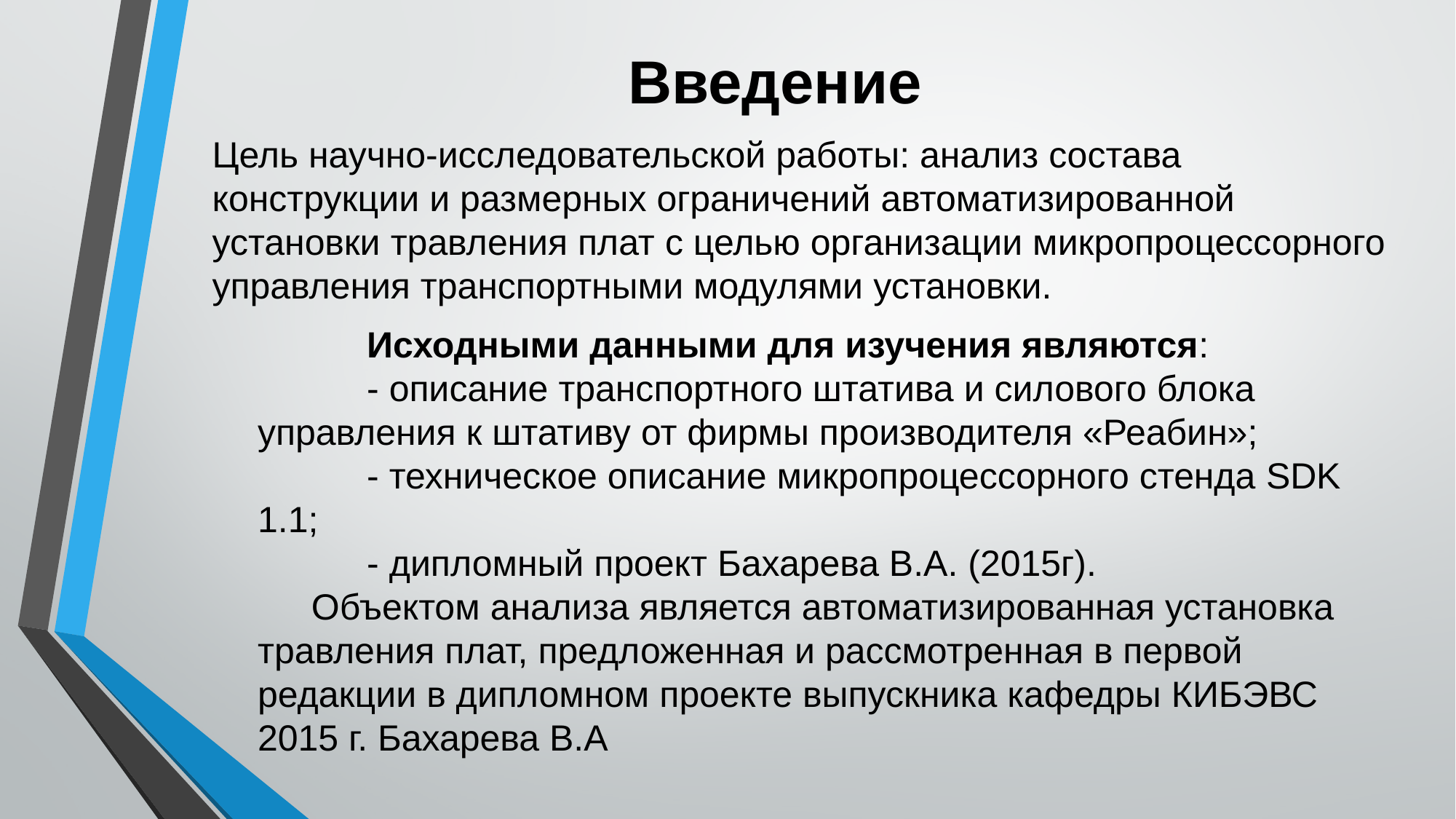

# Введение
Цель научно-исследовательской работы: анализ состава конструкции и размерных ограничений автоматизированной установки травления плат с целью организации микропроцессорного управления транспортными модулями установки.
	Исходными данными для изучения являются:
	- описание транспортного штатива и силового блока управления к штативу от фирмы производителя «Реабин»;
	- техническое описание микропроцессорного стенда SDK 1.1;
	- дипломный проект Бахарева В.А. (2015г).
Объектом анализа является автоматизированная установка травления плат, предложенная и рассмотренная в первой редакции в дипломном проекте выпускника кафедры КИБЭВС  2015 г. Бахарева В.А